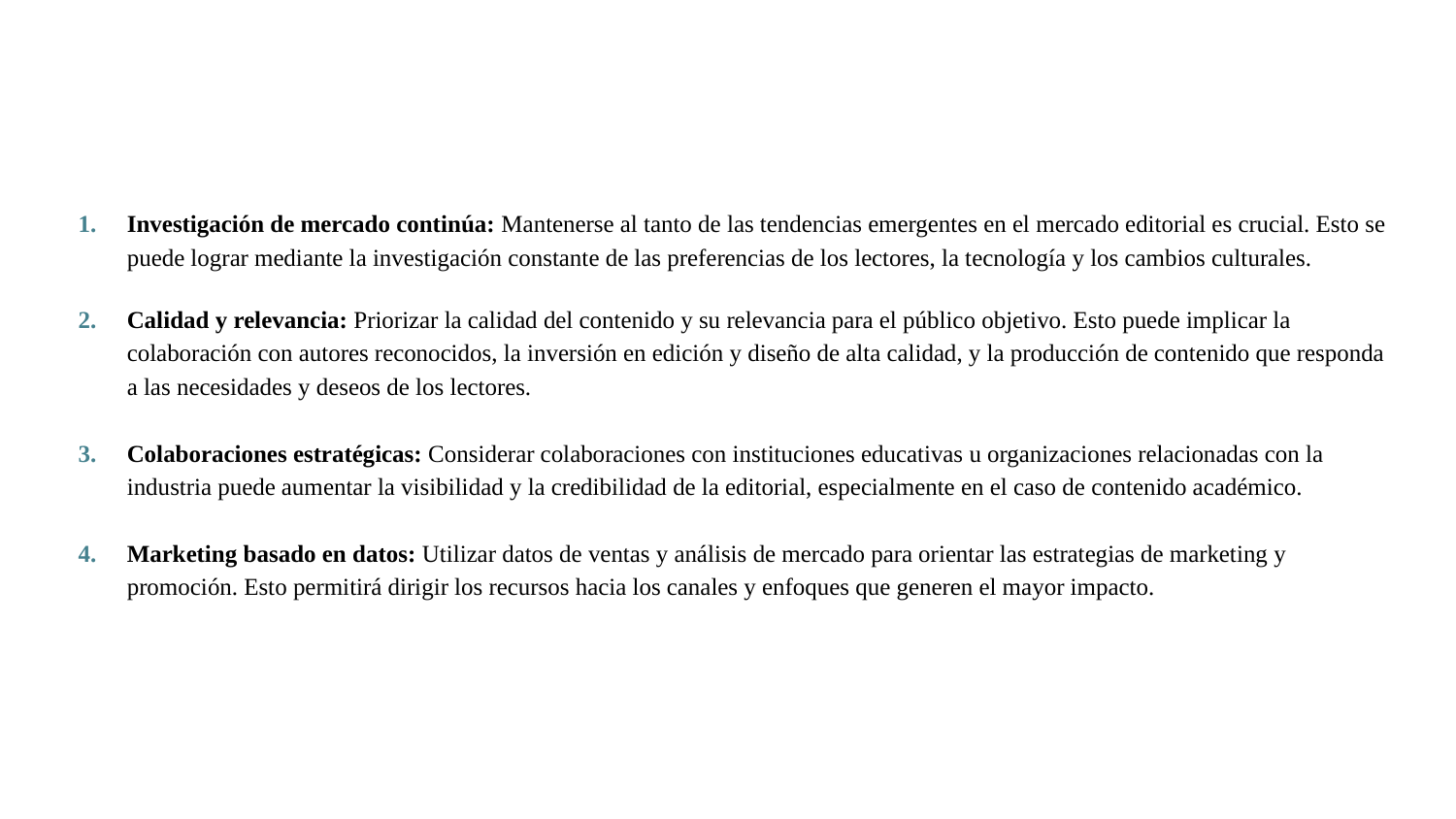

Investigación de mercado continúa: Mantenerse al tanto de las tendencias emergentes en el mercado editorial es crucial. Esto se puede lograr mediante la investigación constante de las preferencias de los lectores, la tecnología y los cambios culturales.
Calidad y relevancia: Priorizar la calidad del contenido y su relevancia para el público objetivo. Esto puede implicar la colaboración con autores reconocidos, la inversión en edición y diseño de alta calidad, y la producción de contenido que responda a las necesidades y deseos de los lectores.
Colaboraciones estratégicas: Considerar colaboraciones con instituciones educativas u organizaciones relacionadas con la industria puede aumentar la visibilidad y la credibilidad de la editorial, especialmente en el caso de contenido académico.
Marketing basado en datos: Utilizar datos de ventas y análisis de mercado para orientar las estrategias de marketing y promoción. Esto permitirá dirigir los recursos hacia los canales y enfoques que generen el mayor impacto.